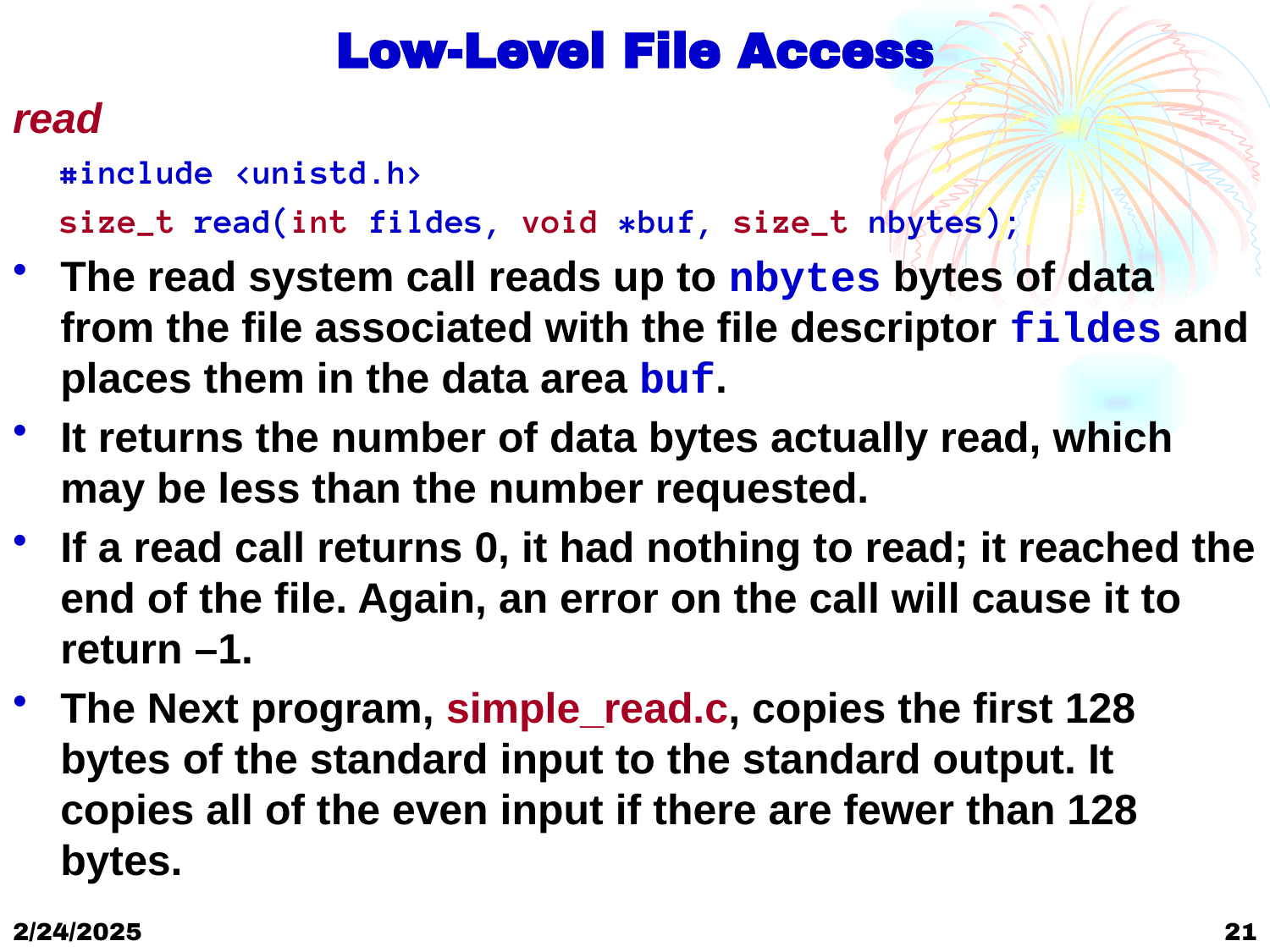

# Low-Level File Access
read
	#include <unistd.h>
	size_t read(int fildes, void *buf, size_t nbytes);
The read system call reads up to nbytes bytes of data from the file associated with the file descriptor fildes and places them in the data area buf.
It returns the number of data bytes actually read, which may be less than the number requested.
If a read call returns 0, it had nothing to read; it reached the end of the file. Again, an error on the call will cause it to return –1.
The Next program, simple_read.c, copies the first 128 bytes of the standard input to the standard output. It copies all of the even input if there are fewer than 128 bytes.
2/24/2025
21